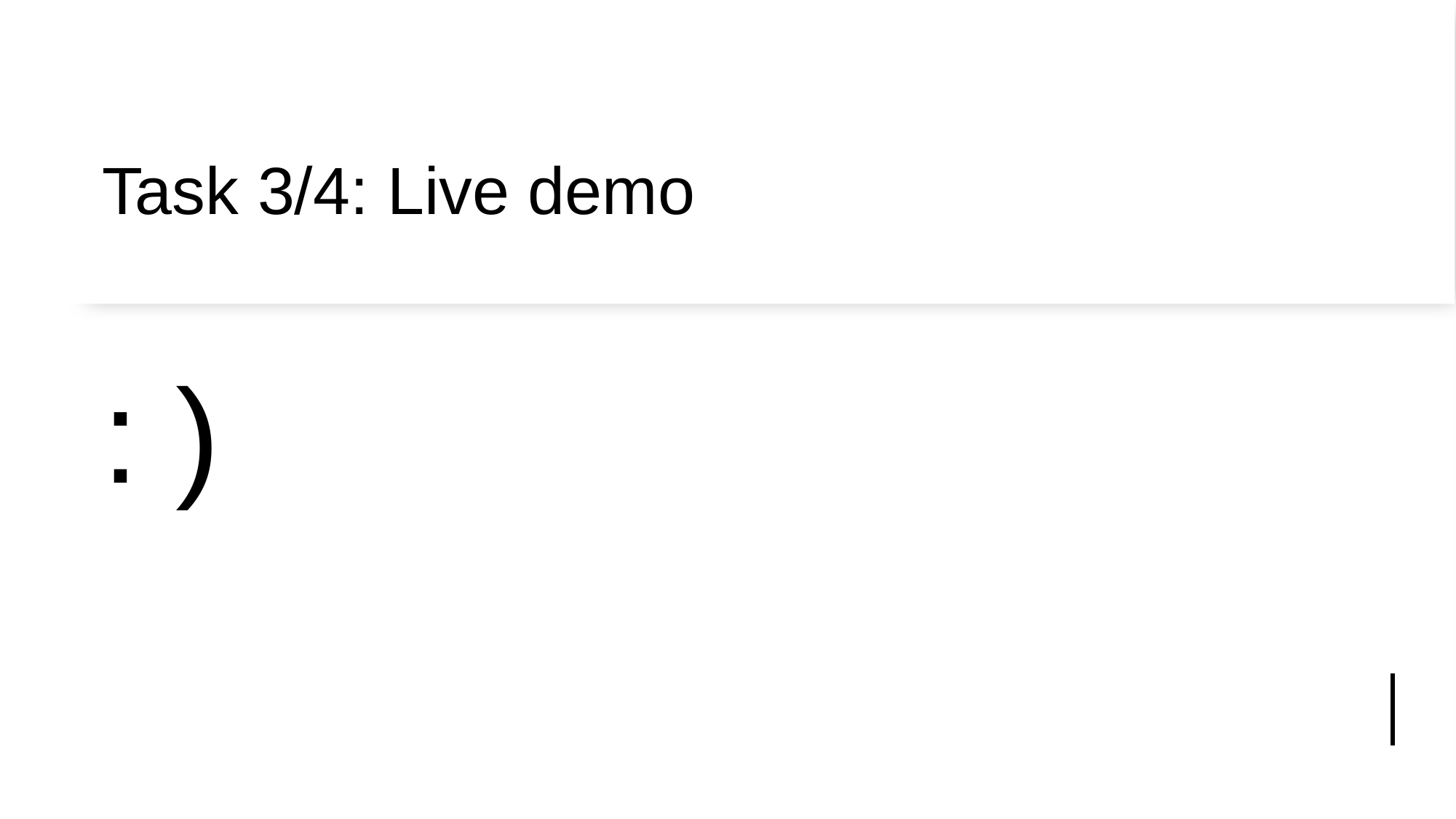

# Task 3/4: Live demo
: )